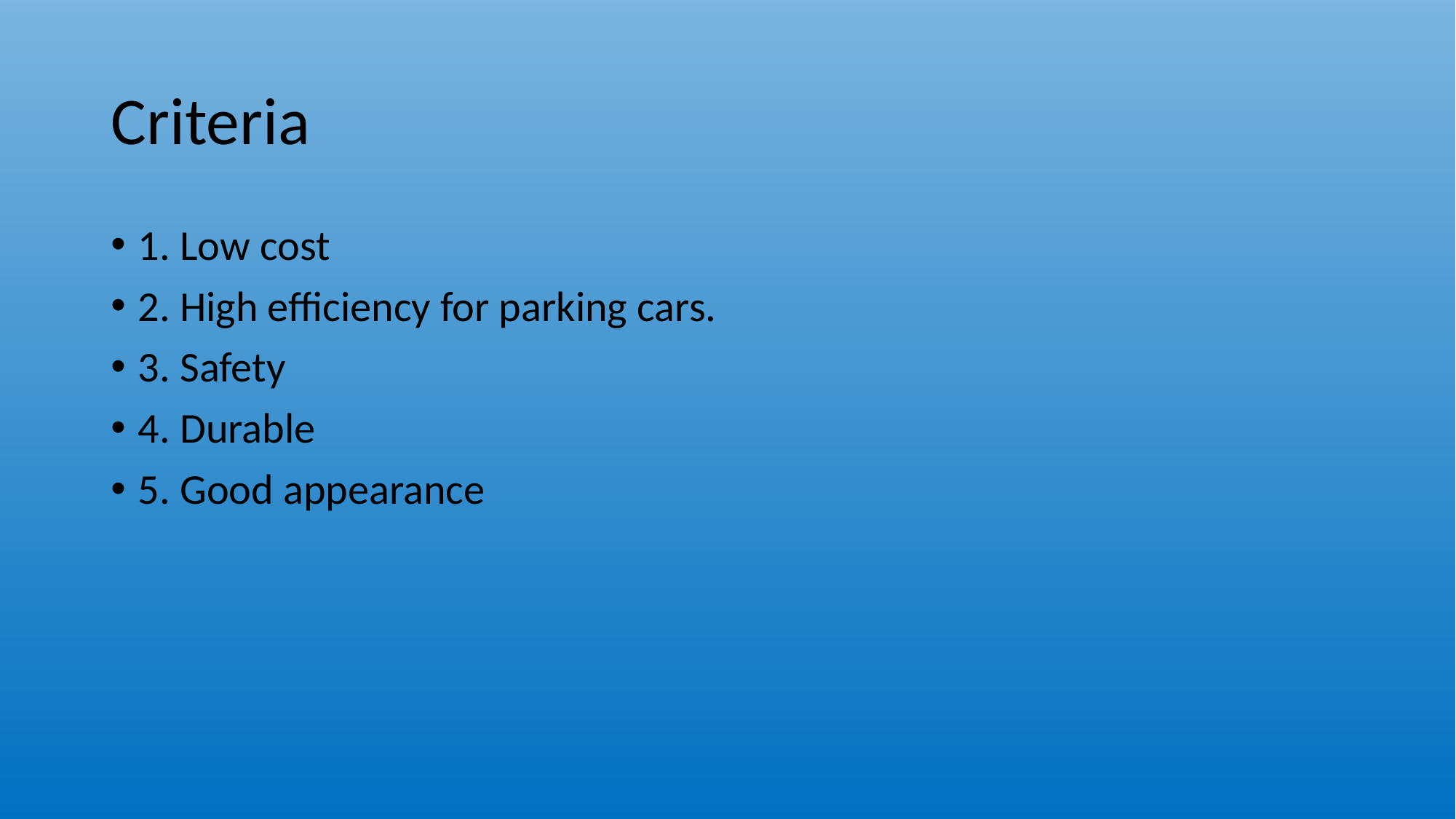

# Criteria
1. Low cost
2. High efficiency for parking cars.
3. Safety
4. Durable
5. Good appearance